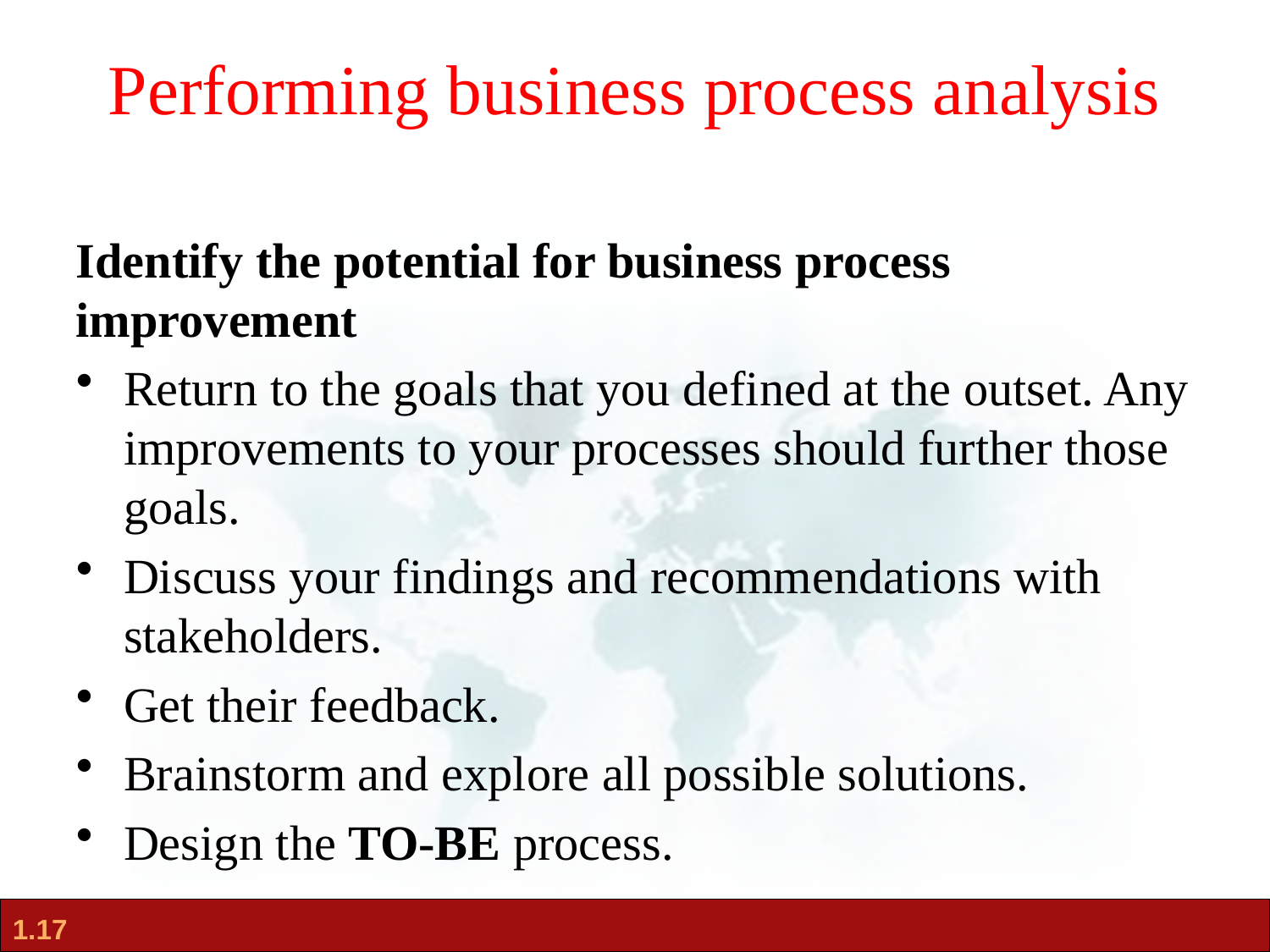

# Performing business process analysis
Identify the potential for business process improvement
Return to the goals that you defined at the outset. Any improvements to your processes should further those goals.
Discuss your findings and recommendations with stakeholders.
Get their feedback.
Brainstorm and explore all possible solutions.
Design the TO-BE process.